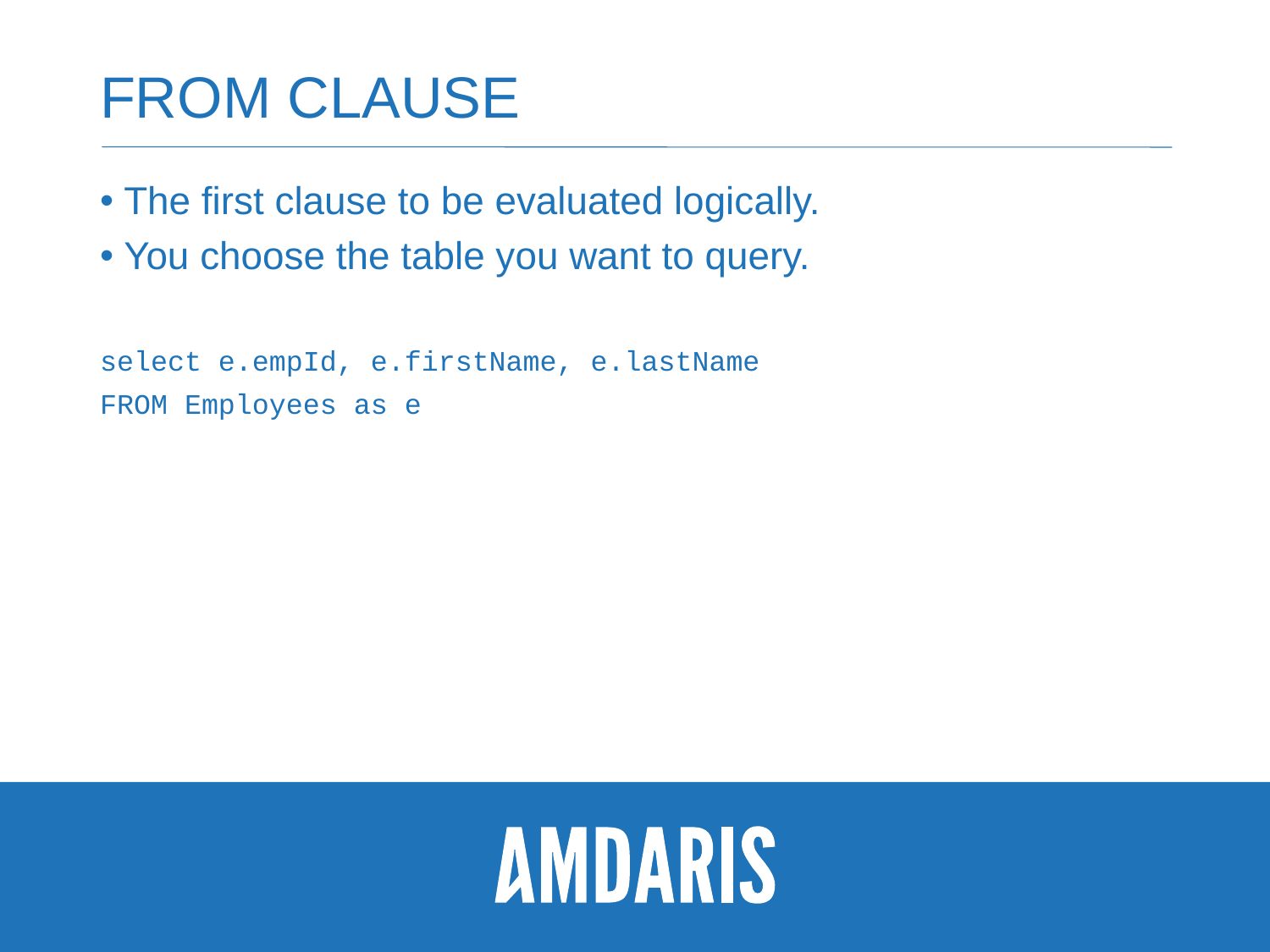

# From CLAUSE
The first clause to be evaluated logically.
You choose the table you want to query.

select e.empId, e.firstName, e.lastName
FROM Employees as e